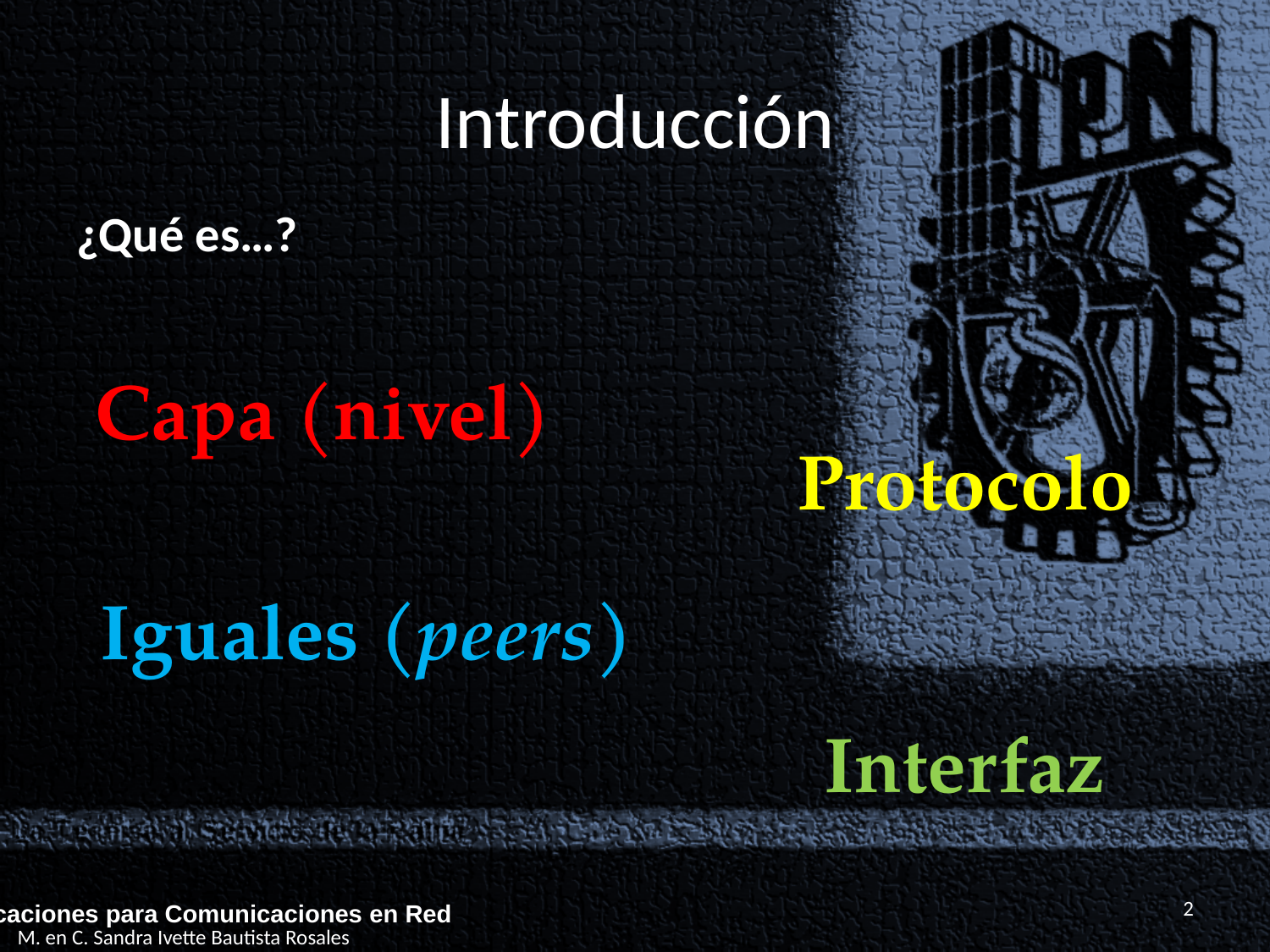

# Introducción
¿Qué es…?

Capa (nivel)
Protocolo
Iguales (peers)
Interfaz
2
Aplicaciones para Comunicaciones en Red
M. en C. Sandra Ivette Bautista Rosales